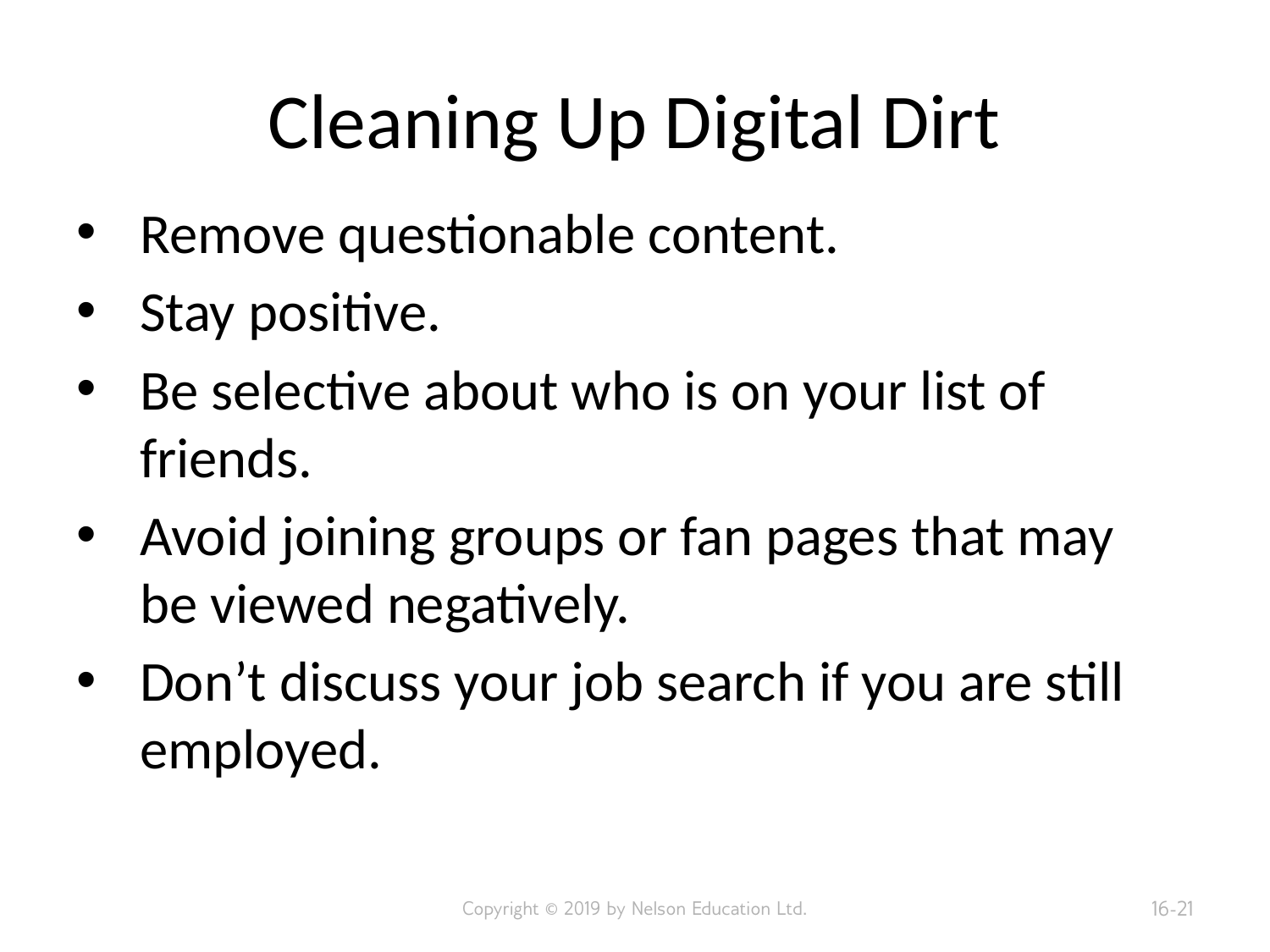

# Cleaning Up Digital Dirt
Remove questionable content.
Stay positive.
Be selective about who is on your list of friends.
Avoid joining groups or fan pages that may be viewed negatively.
Don’t discuss your job search if you are still employed.
Copyright © 2019 by Nelson Education Ltd.
16-21